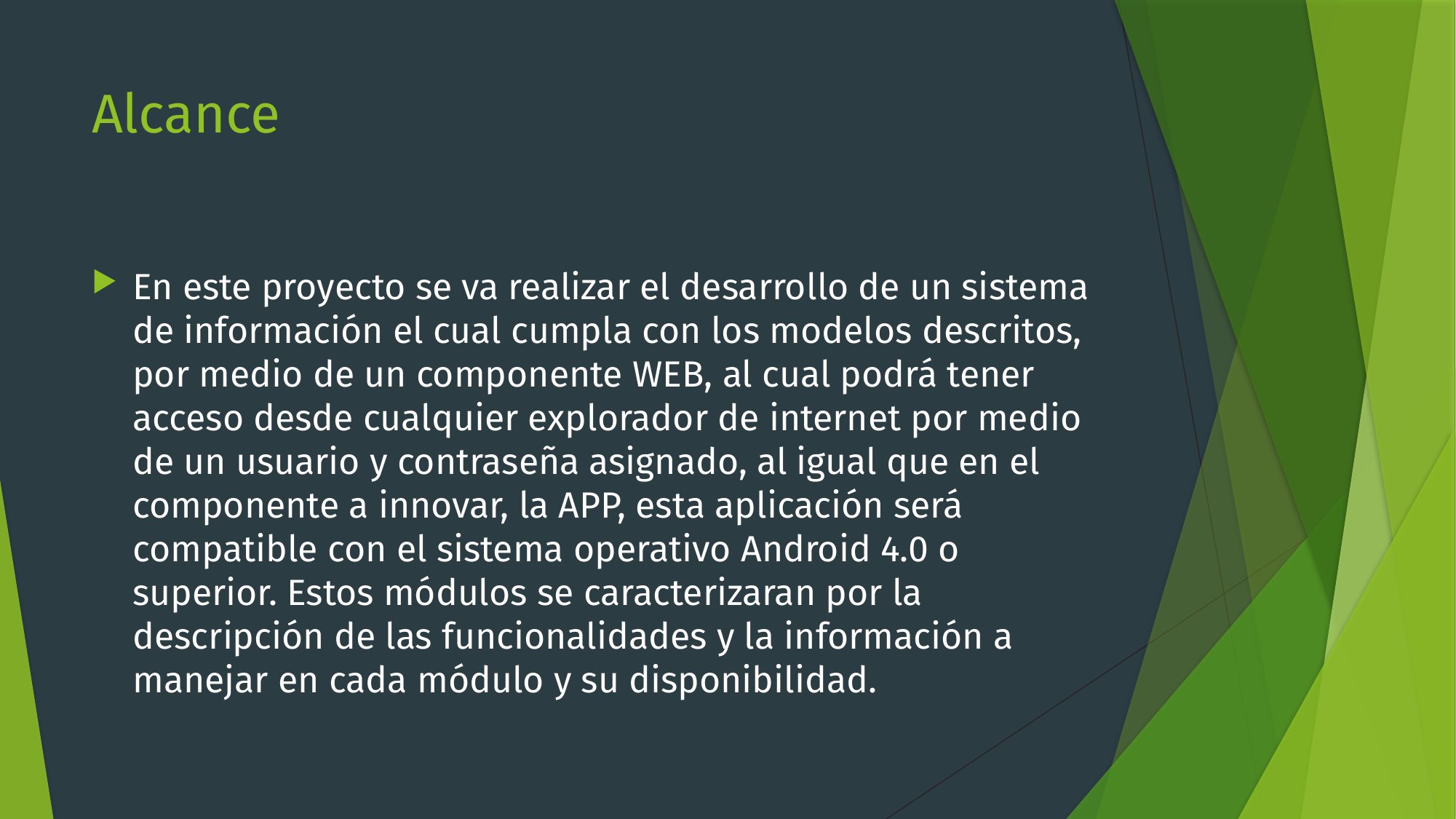

# Alcance
En este proyecto se va realizar el desarrollo de un sistema de información el cual cumpla con los modelos descritos, por medio de un componente WEB, al cual podrá tener acceso desde cualquier explorador de internet por medio de un usuario y contraseña asignado, al igual que en el componente a innovar, la APP, esta aplicación será compatible con el sistema operativo Android 4.0 o superior. Estos módulos se caracterizaran por la descripción de las funcionalidades y la información a manejar en cada módulo y su disponibilidad.